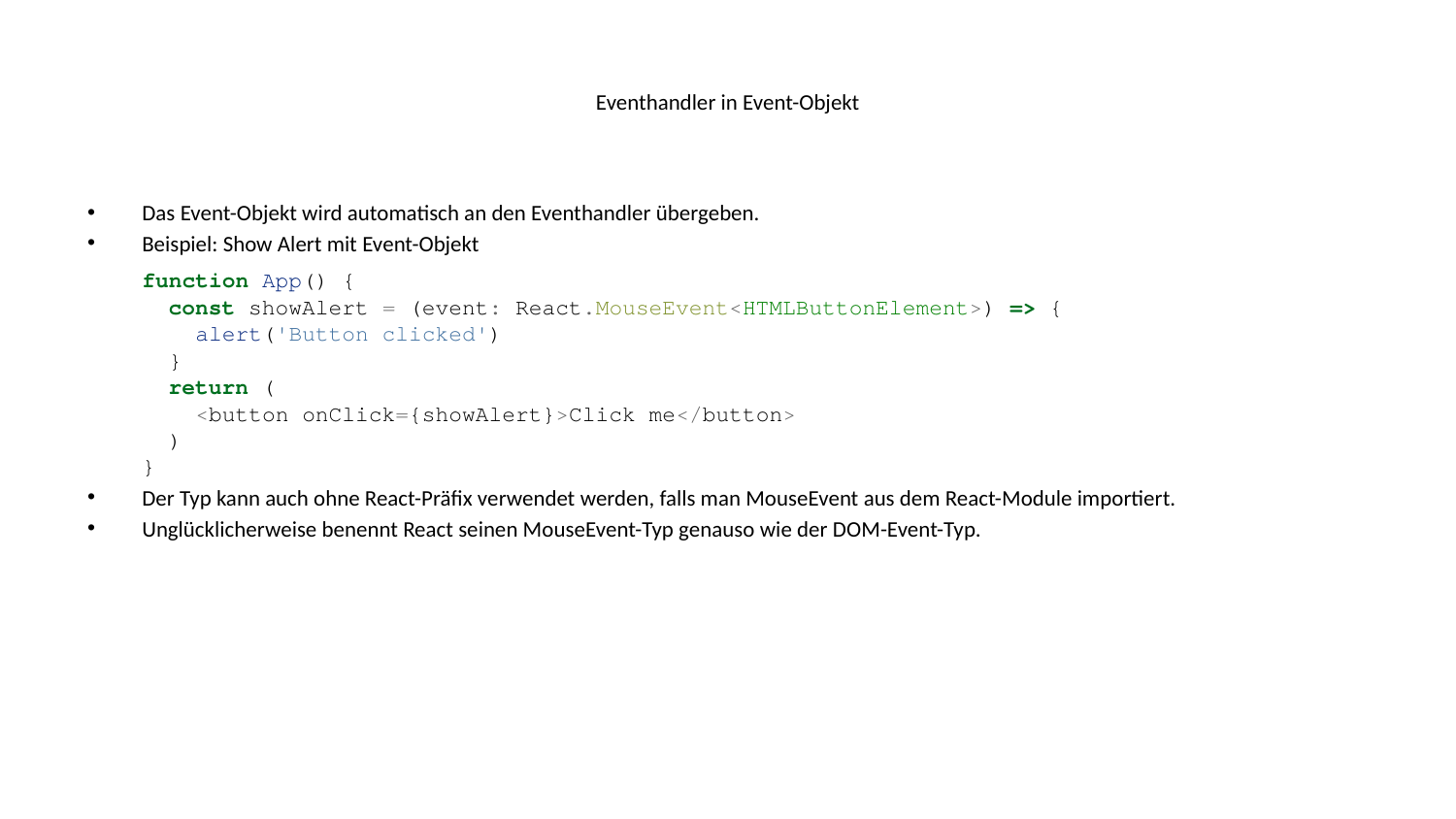

# Eventhandler in Event-Objekt
Das Event-Objekt wird automatisch an den Eventhandler übergeben.
Beispiel: Show Alert mit Event-Objekt
function App() {
  const showAlert = (event: React.MouseEvent<HTMLButtonElement>) => {
    alert('Button clicked')
  }
  return (
    <button onClick={showAlert}>Click me</button>
  )
}
Der Typ kann auch ohne React-Präfix verwendet werden, falls man MouseEvent aus dem React-Module importiert.
Unglücklicherweise benennt React seinen MouseEvent-Typ genauso wie der DOM-Event-Typ.